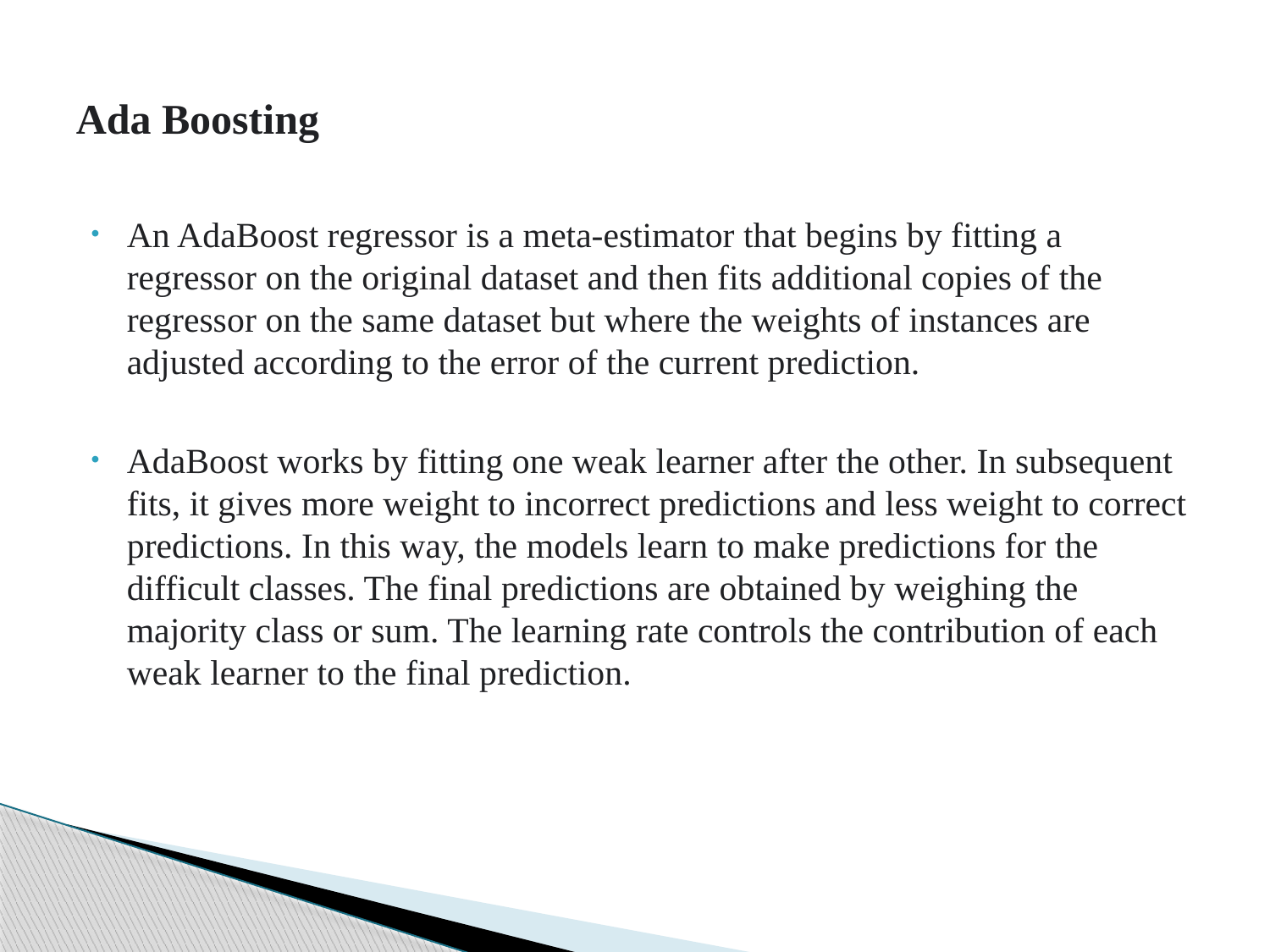

# Ada Boosting
An AdaBoost regressor is a meta-estimator that begins by fitting a regressor on the original dataset and then fits additional copies of the regressor on the same dataset but where the weights of instances are adjusted according to the error of the current prediction.

AdaBoost works by fitting one weak learner after the other. In subsequent fits, it gives more weight to incorrect predictions and less weight to correct predictions. In this way, the models learn to make predictions for the difficult classes. The final predictions are obtained by weighing the majority class or sum. The learning rate controls the contribution of each weak learner to the final prediction.